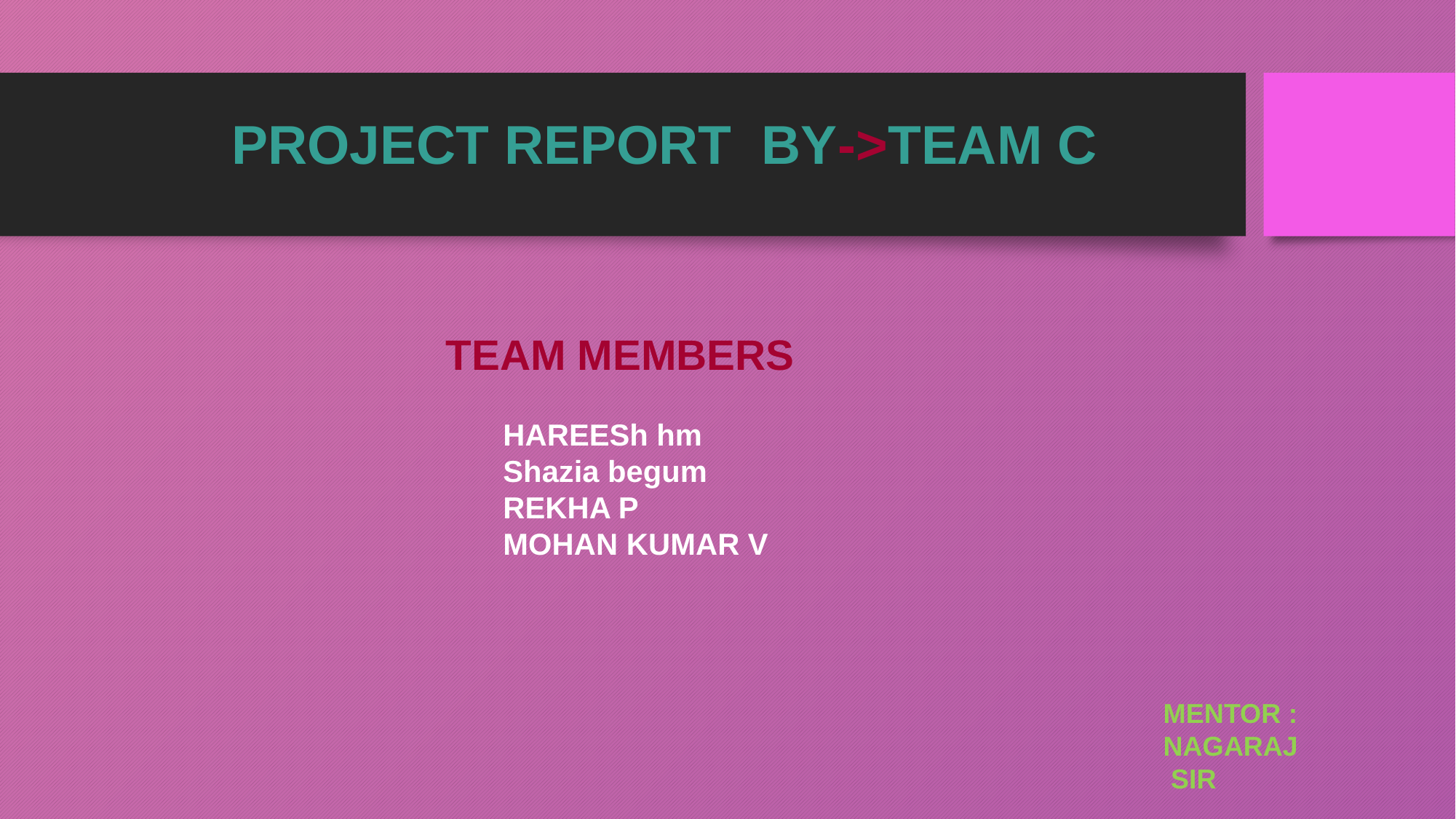

# PROJECT REPORT  BY->TEAM C
          TEAM MEMBERS

                   HAREESh hm
                   Shazia begum
                   REKHA P
                   MOHAN KUMAR V

MENTOR : NAGARAJ                  SIR